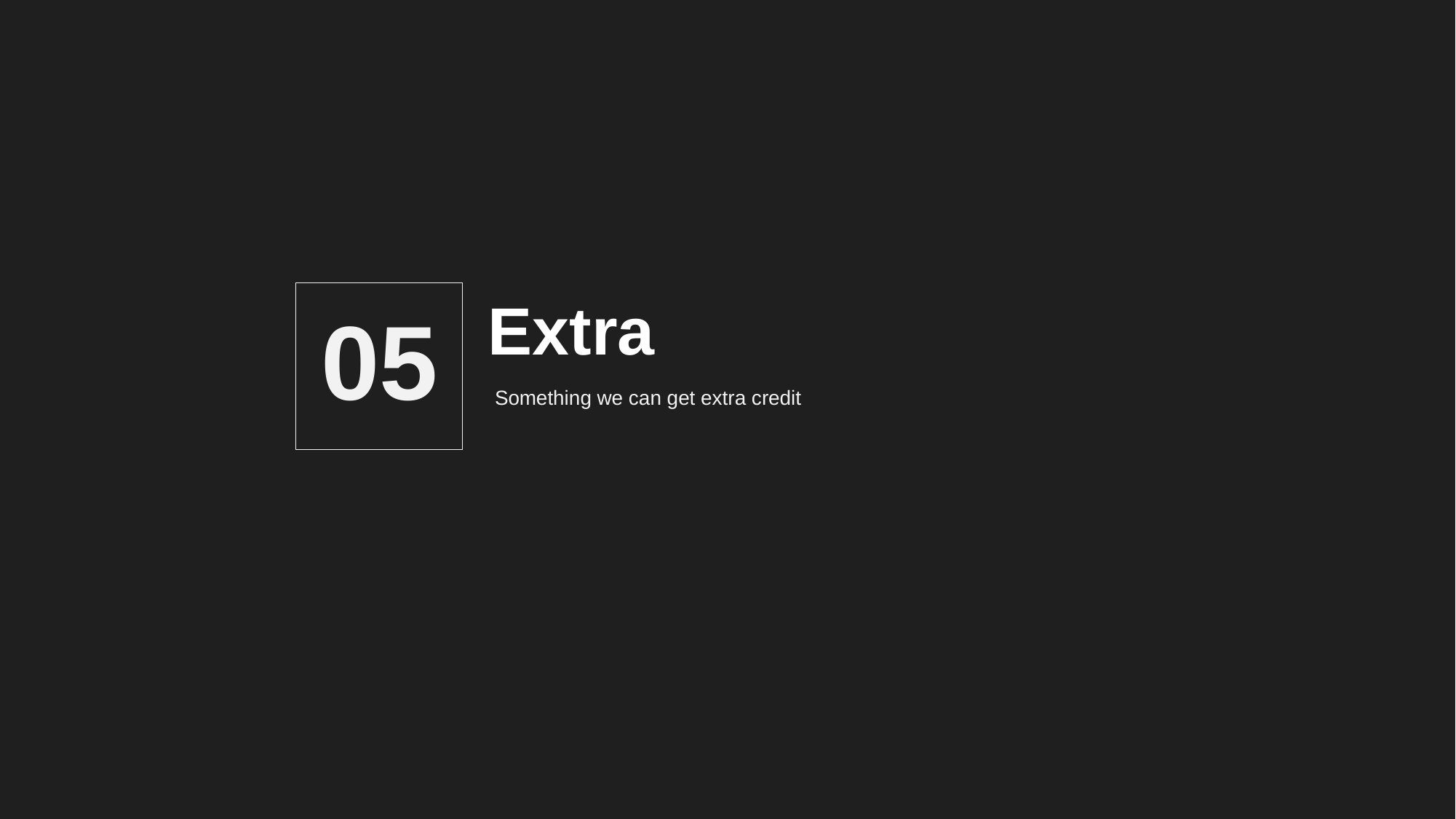

05
Extra
Something we can get extra credit